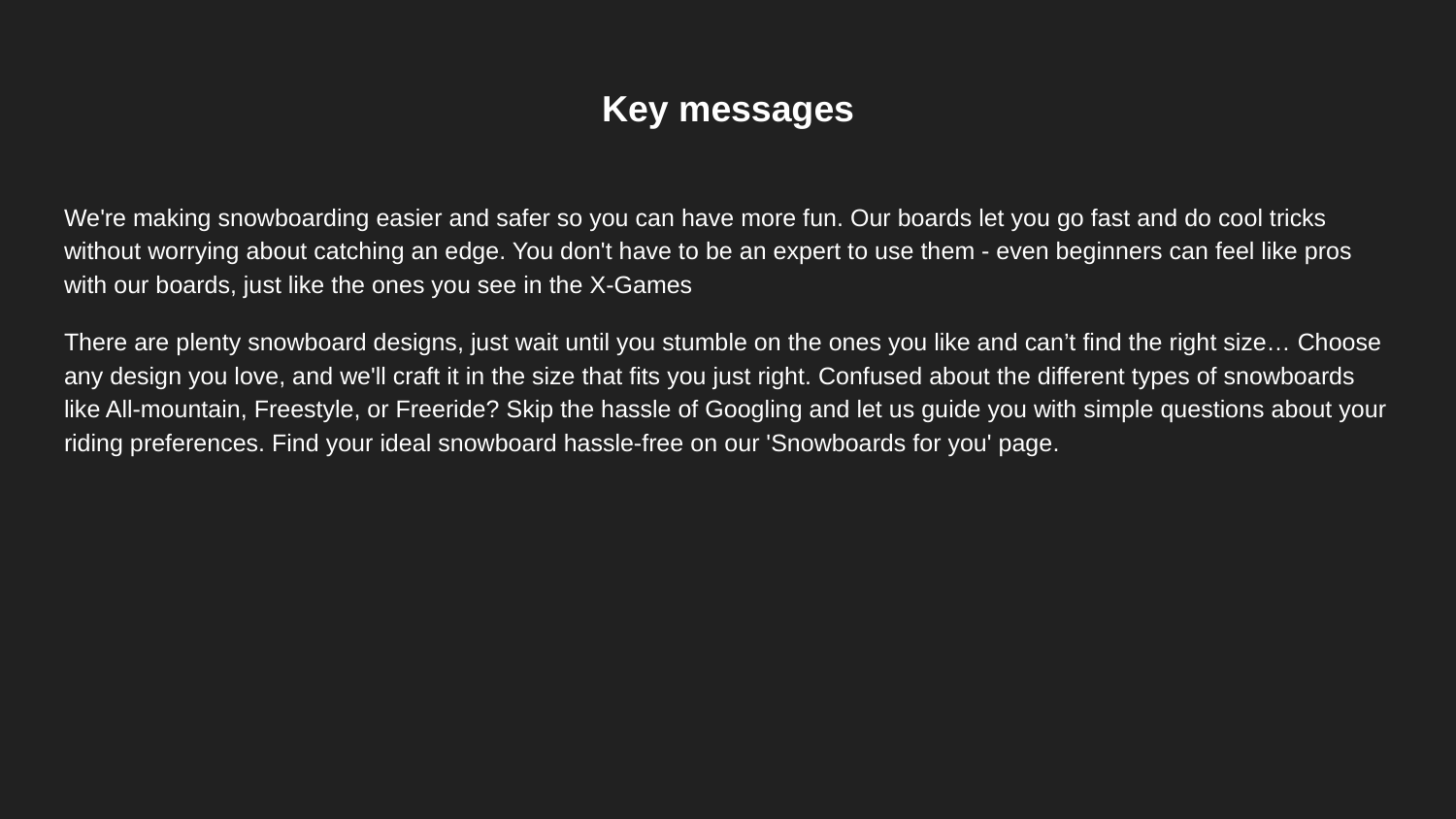

# Key messages
We're making snowboarding easier and safer so you can have more fun. Our boards let you go fast and do cool tricks without worrying about catching an edge. You don't have to be an expert to use them - even beginners can feel like pros with our boards, just like the ones you see in the X-Games
There are plenty snowboard designs, just wait until you stumble on the ones you like and can’t find the right size… Choose any design you love, and we'll craft it in the size that fits you just right. Confused about the different types of snowboards like All-mountain, Freestyle, or Freeride? Skip the hassle of Googling and let us guide you with simple questions about your riding preferences. Find your ideal snowboard hassle-free on our 'Snowboards for you' page.